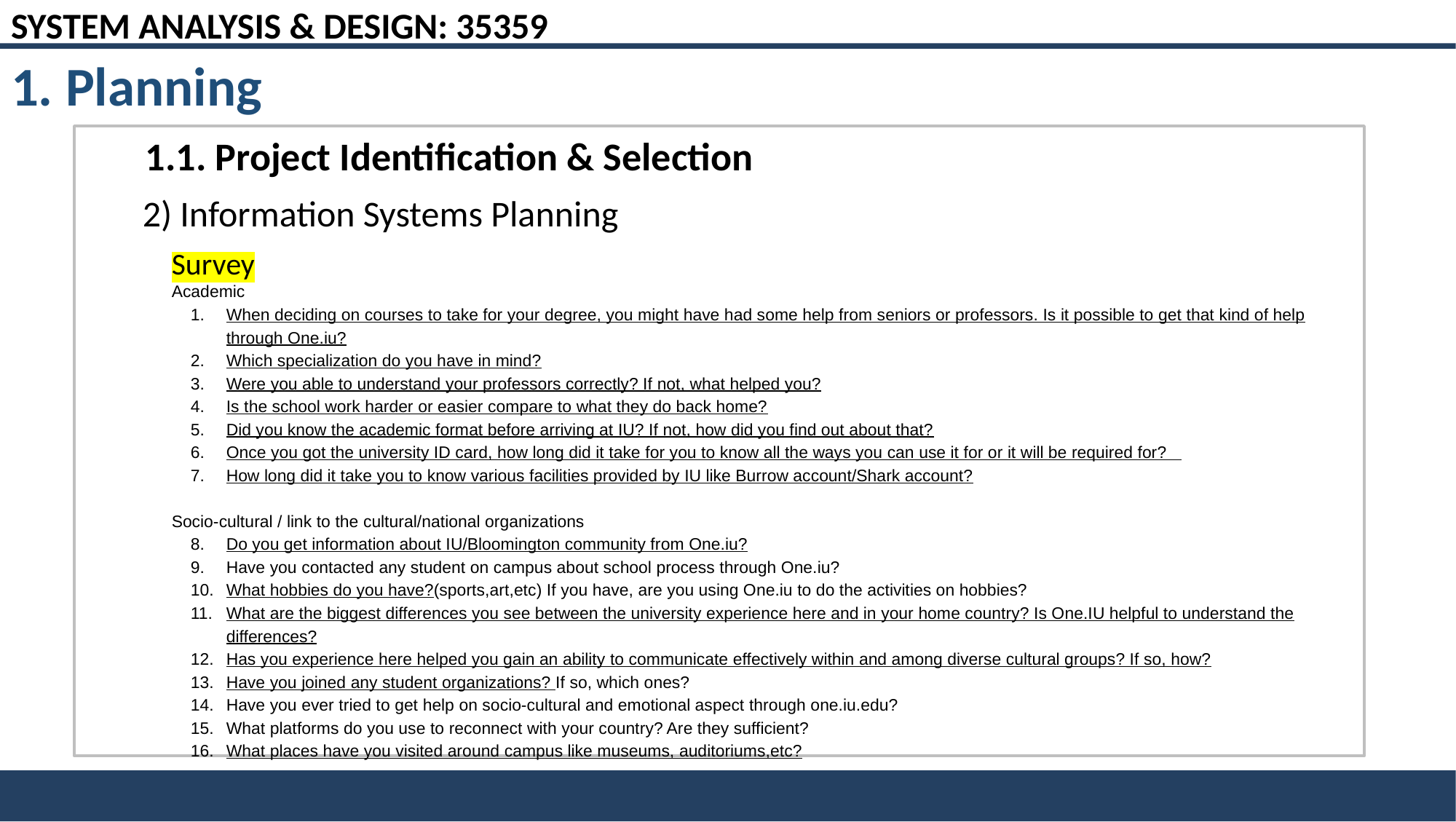

SYSTEM ANALYSIS & DESIGN: 35359

1. Planning
1.1. Project Identification & Selection

2) Information Systems Planning
Survey
Academic
When deciding on courses to take for your degree, you might have had some help from seniors or professors. Is it possible to get that kind of help through One.iu?
Which specialization do you have in mind?
Were you able to understand your professors correctly? If not, what helped you?
Is the school work harder or easier compare to what they do back home?
Did you know the academic format before arriving at IU? If not, how did you find out about that?
Once you got the university ID card, how long did it take for you to know all the ways you can use it for or it will be required for?
How long did it take you to know various facilities provided by IU like Burrow account/Shark account?

Socio-cultural / link to the cultural/national organizations
Do you get information about IU/Bloomington community from One.iu?
Have you contacted any student on campus about school process through One.iu?
What hobbies do you have?(sports,art,etc) If you have, are you using One.iu to do the activities on hobbies?
What are the biggest differences you see between the university experience here and in your home country? Is One.IU helpful to understand the differences?
Has you experience here helped you gain an ability to communicate effectively within and among diverse cultural groups? If so, how?
Have you joined any student organizations? If so, which ones?
Have you ever tried to get help on socio-cultural and emotional aspect through one.iu.edu?
What platforms do you use to reconnect with your country? Are they sufficient?
What places have you visited around campus like museums, auditoriums,etc?

Emotional
Do you think One.IU help you when you have feelings of homesickness? If so, what applications you are using?
Everybody has experienced some sort of cultural shock, when they first arrived in USA. What was it for you? What kind of cultural element you were not familiar with?
How long did it take you to make acquaintances with fellow students?
What do you do on weekends for fun? (sports/IMU late-night/clubs)

Living
Do you get travel information from One.iu?
Can you get information about housing through One.iu?
Have you applied or going to apply for driving license or SSN? If so, did you use One.iu to do that?
Is it hard for you to get food you prefer? Can you get the information about food joints through One.iu or student organizations?
How important was it for you to secure a student job?
What kind of student jobs you were interested in? Which job were you able to secure finally? Did you use any IU resources for securing the student job? If yes, please specify them.
How well do you understand the United states health care insurance plan? Which one have chosen? Can you get information needed to understand through One.iu?
What do you like most about living in the United States? What was the hardest thing for you to adjust to?
Which restaurants do you prefer which serve your regional food?
Bloomington International Student Ministries(BISM) can help you get some free furniture or can arrange free rides for pickup from Indy airport. Do you know about that?
How did you come to know about Bloomington International Student Ministries(BISM)?